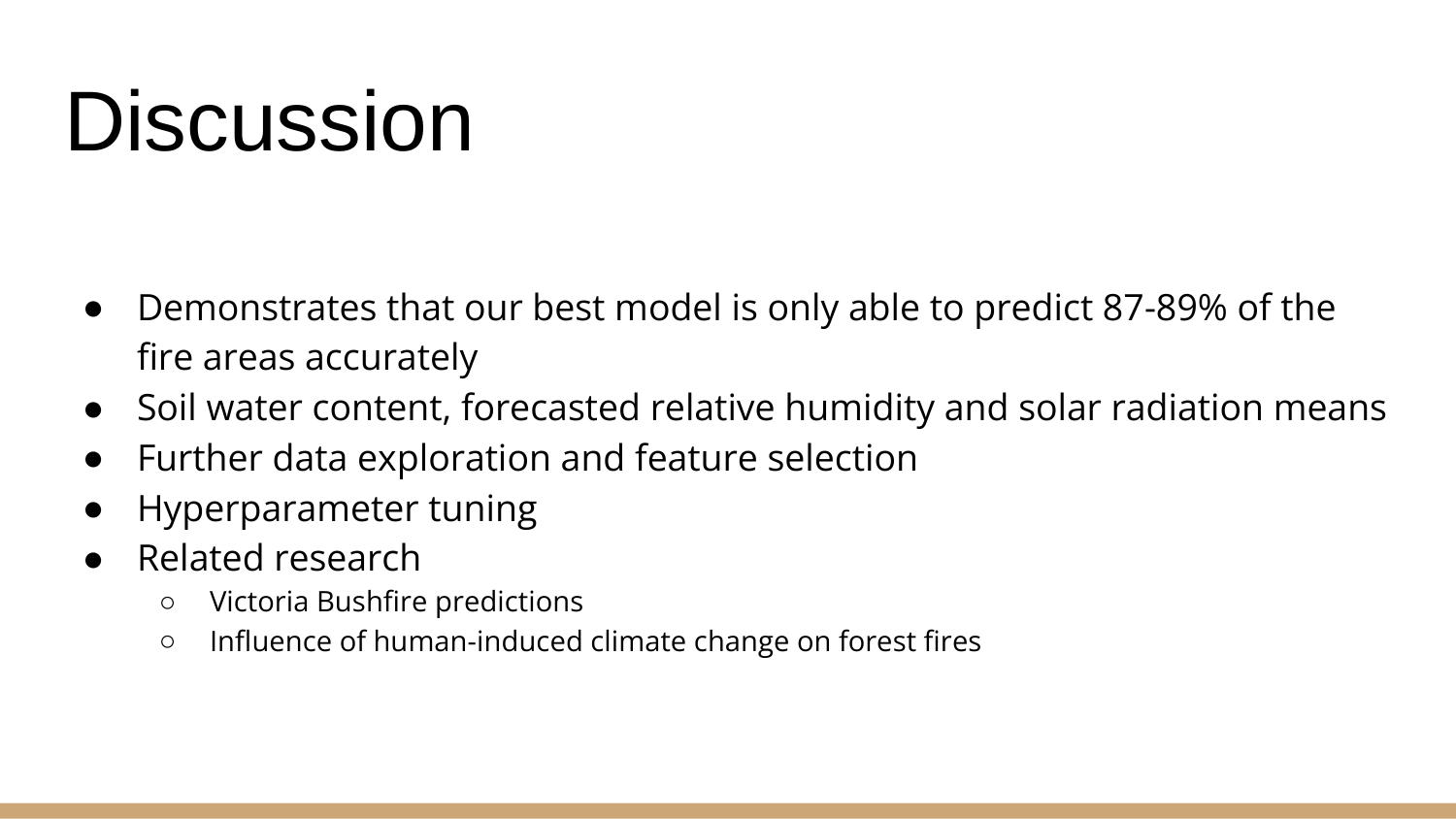

# Discussion

Demonstrates that our best model is only able to predict 87-89% of the fire areas accurately
Soil water content, forecasted relative humidity and solar radiation means
Further data exploration and feature selection
Hyperparameter tuning
Related research
Victoria Bushfire predictions
Influence of human-induced climate change on forest fires